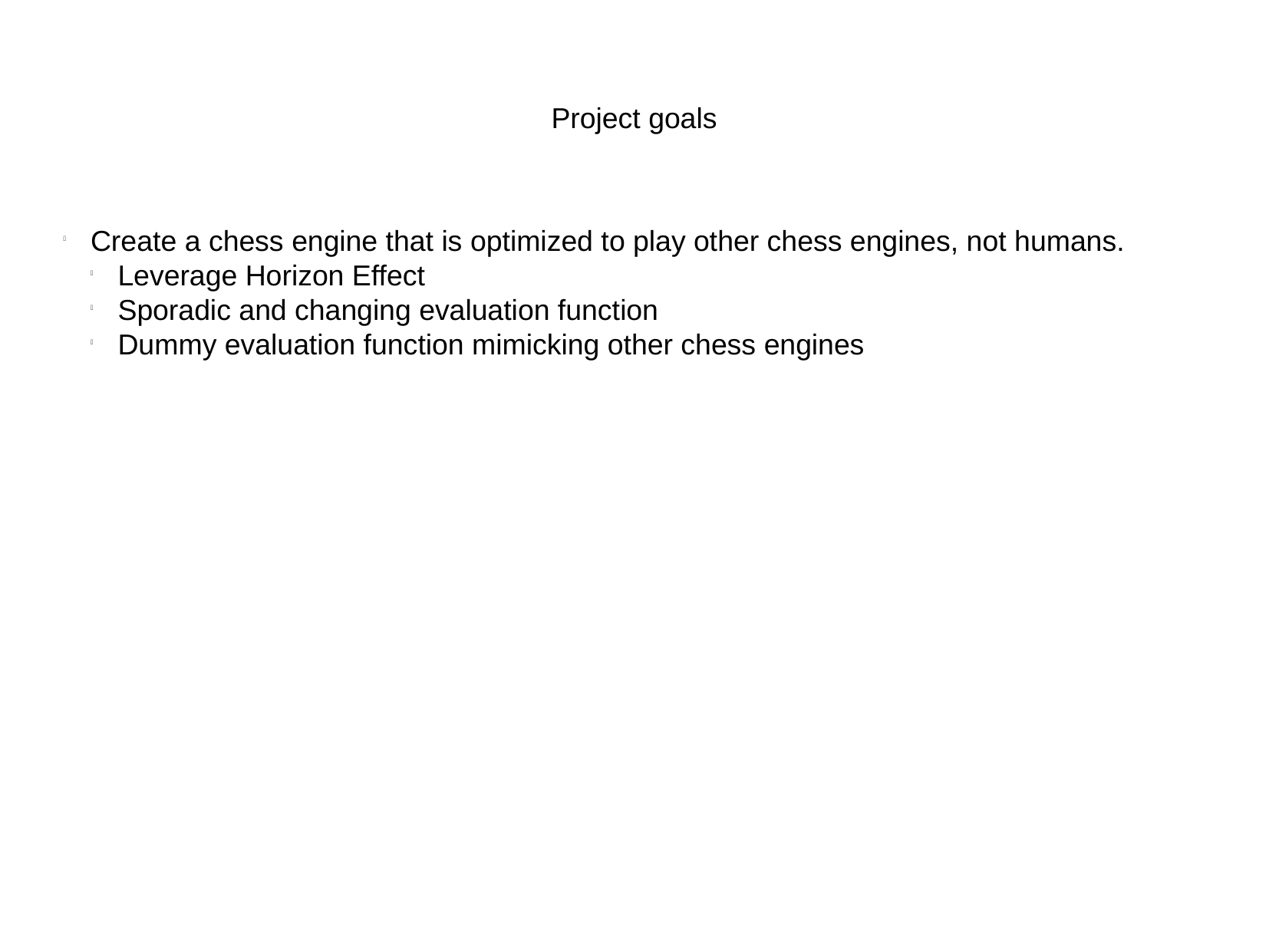

Project goals
Create a chess engine that is optimized to play other chess engines, not humans.
Leverage Horizon Effect
Sporadic and changing evaluation function
Dummy evaluation function mimicking other chess engines